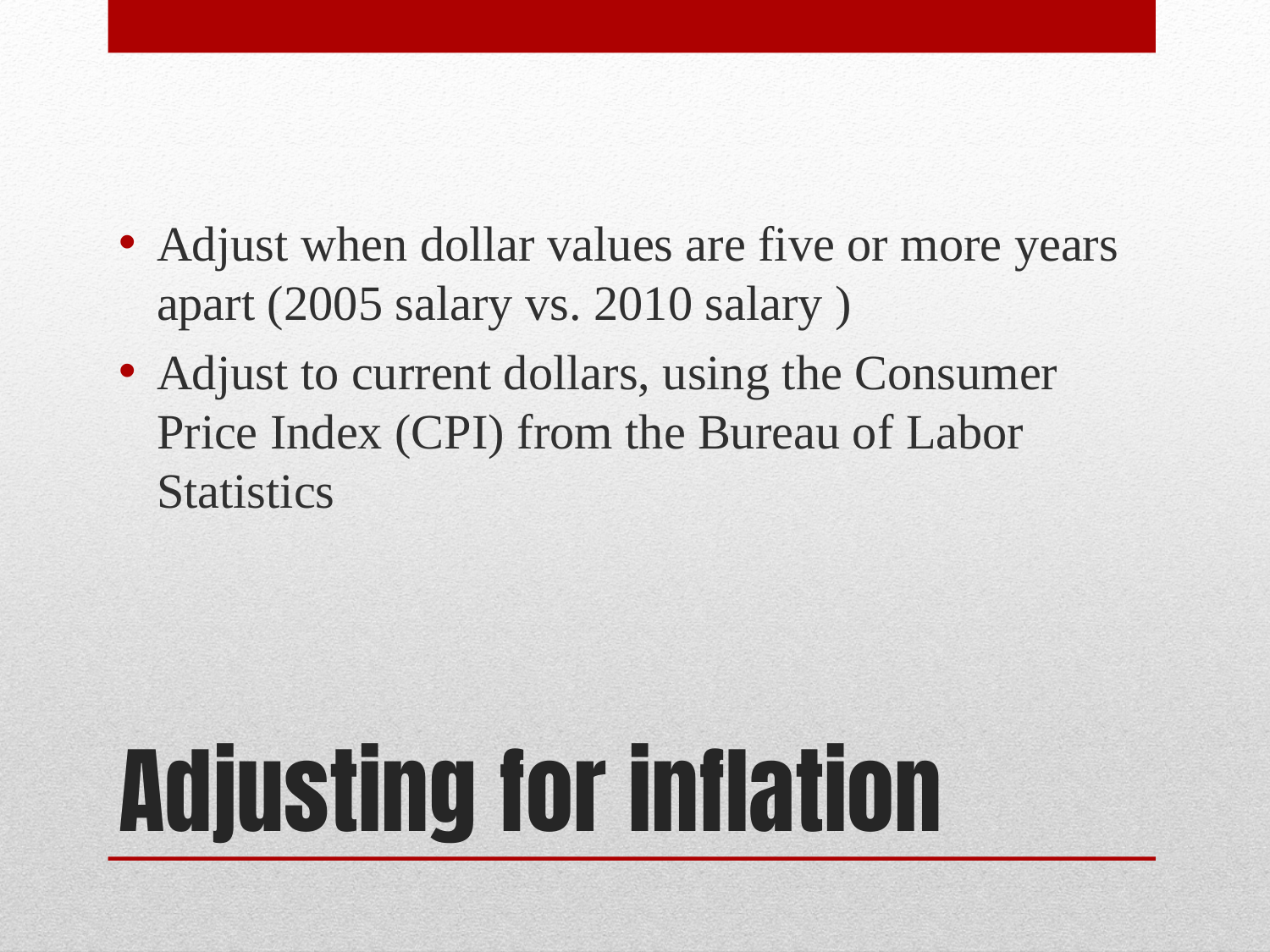

Adjust when dollar values are five or more years apart (2005 salary vs. 2010 salary )
Adjust to current dollars, using the Consumer Price Index (CPI) from the Bureau of Labor Statistics
# Adjusting for inflation